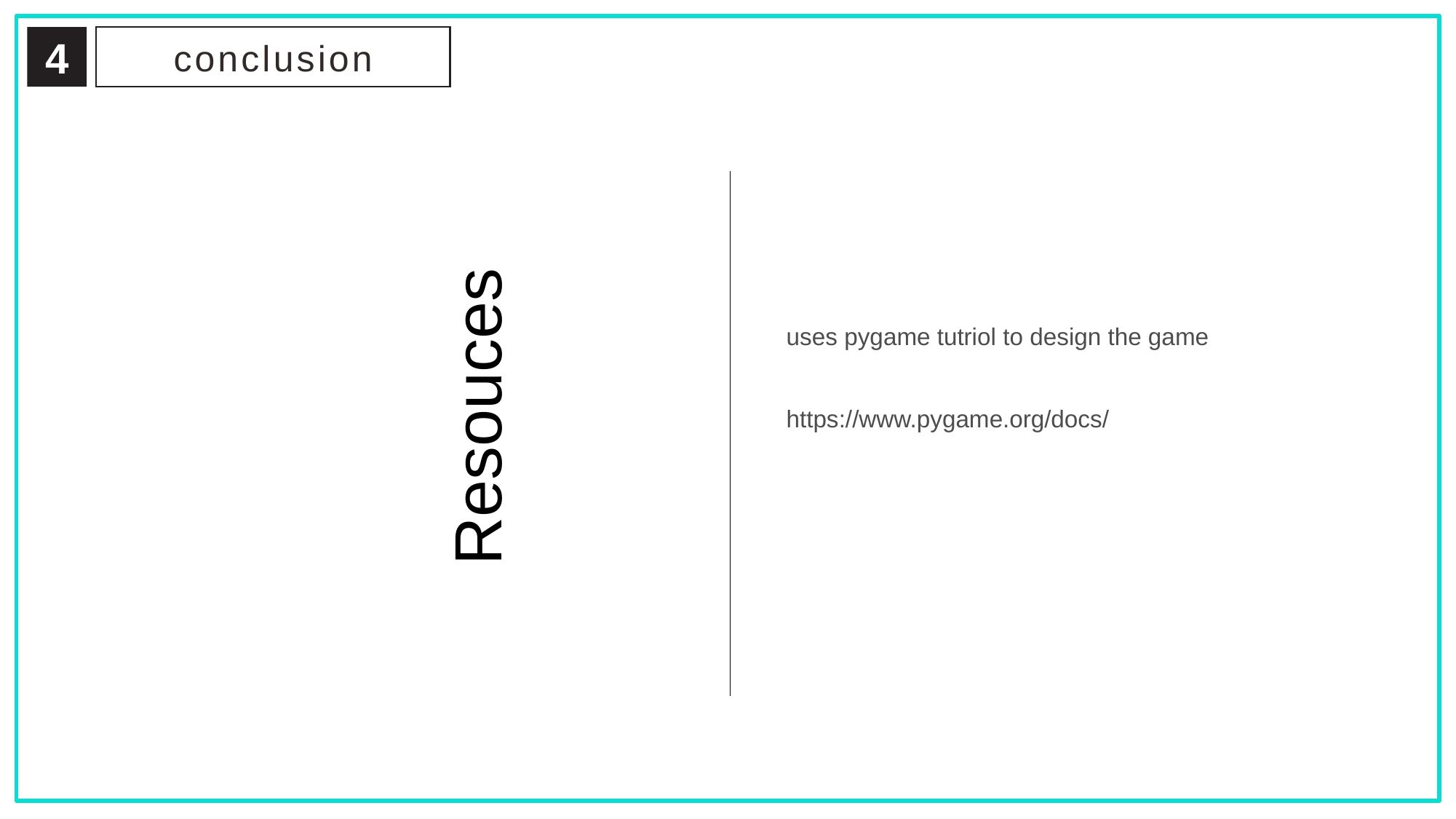

4
conclusion
uses pygame tutriol to design the game

https://www.pygame.org/docs/
Resouces